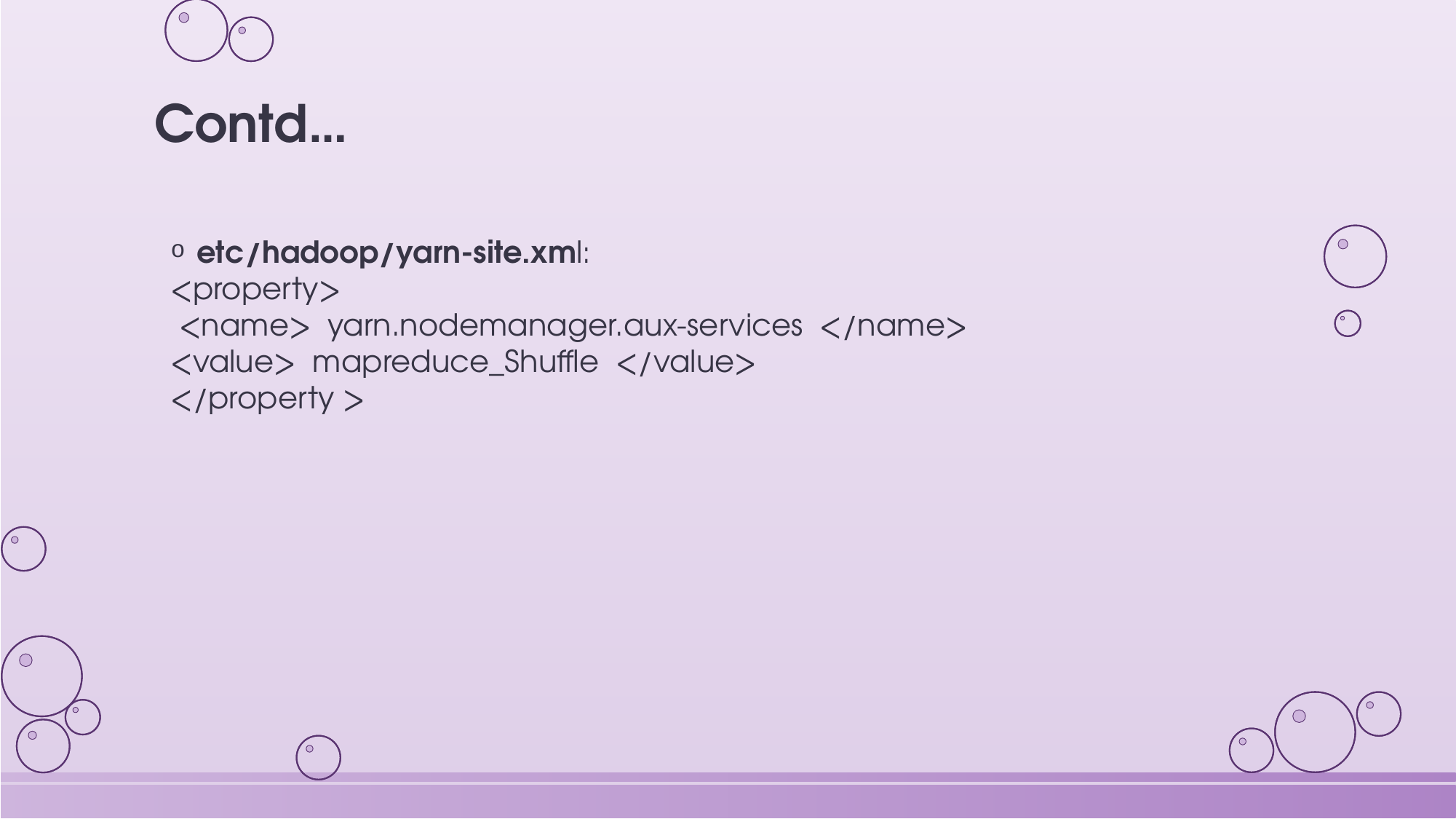

Contd…
etc/hadoop/yarn-site.xml:
<property>
 <name>  yarn.nodemanager.aux-services  </name>
<value>  mapreduce_Shuffle  </value>
</property >